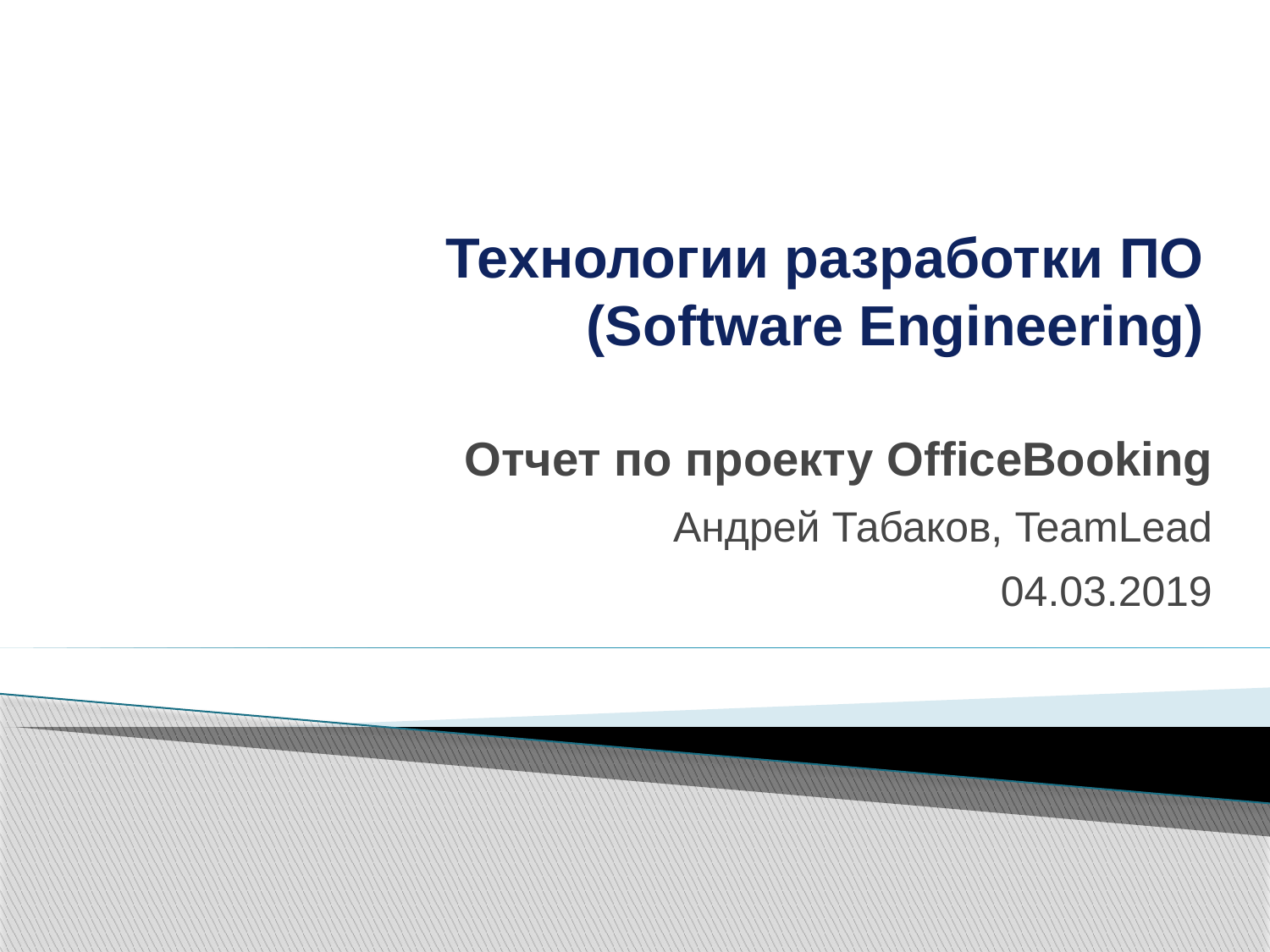

# Технологии разработки ПО (Software Engineering)

Отчет по проекту OfficeBooking
Андрей Табаков, TeamLead
04.03.2019